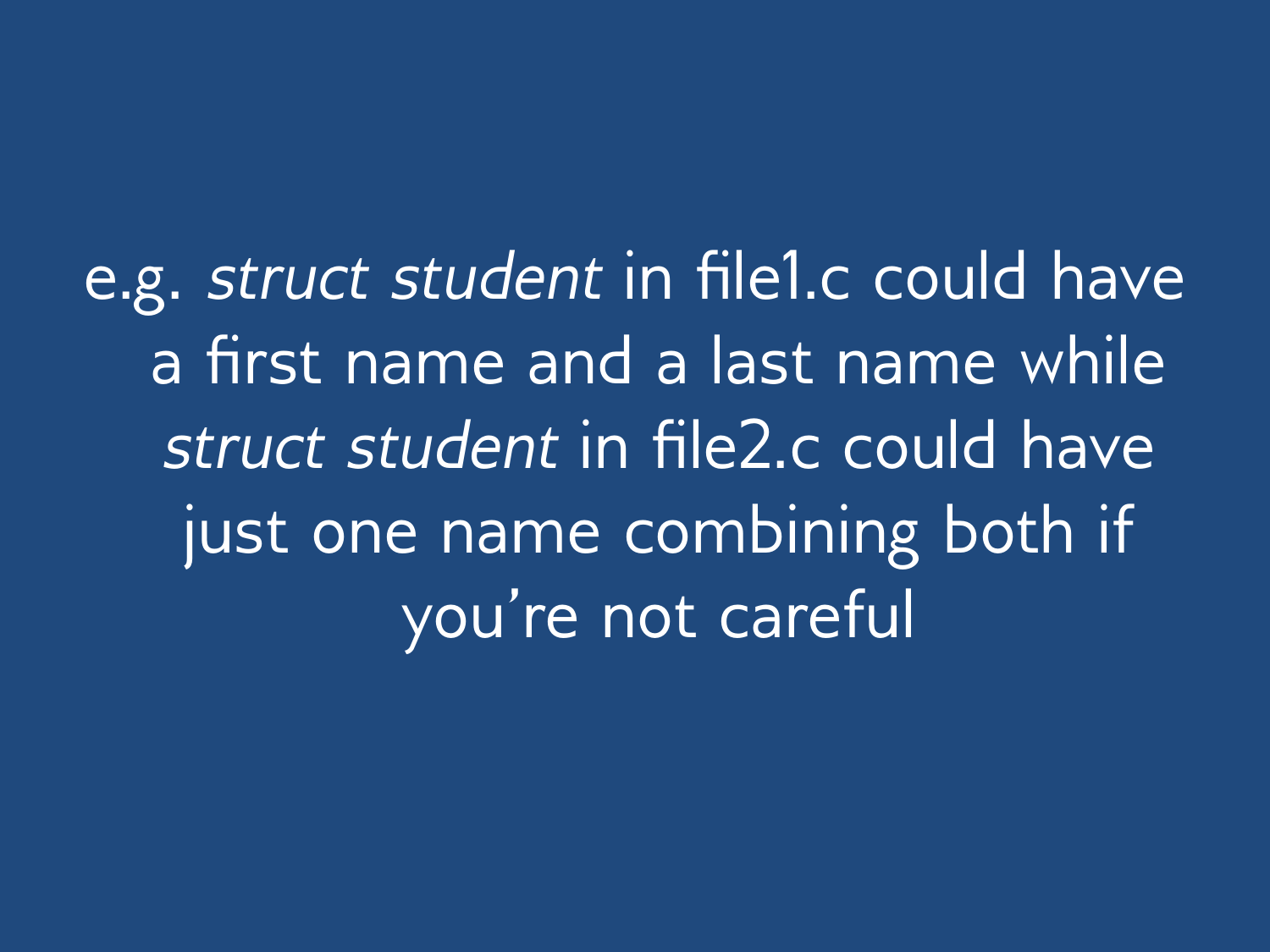

#
e.g. struct student in file1.c could have a first name and a last name while struct student in file2.c could have just one name combining both if you’re not careful